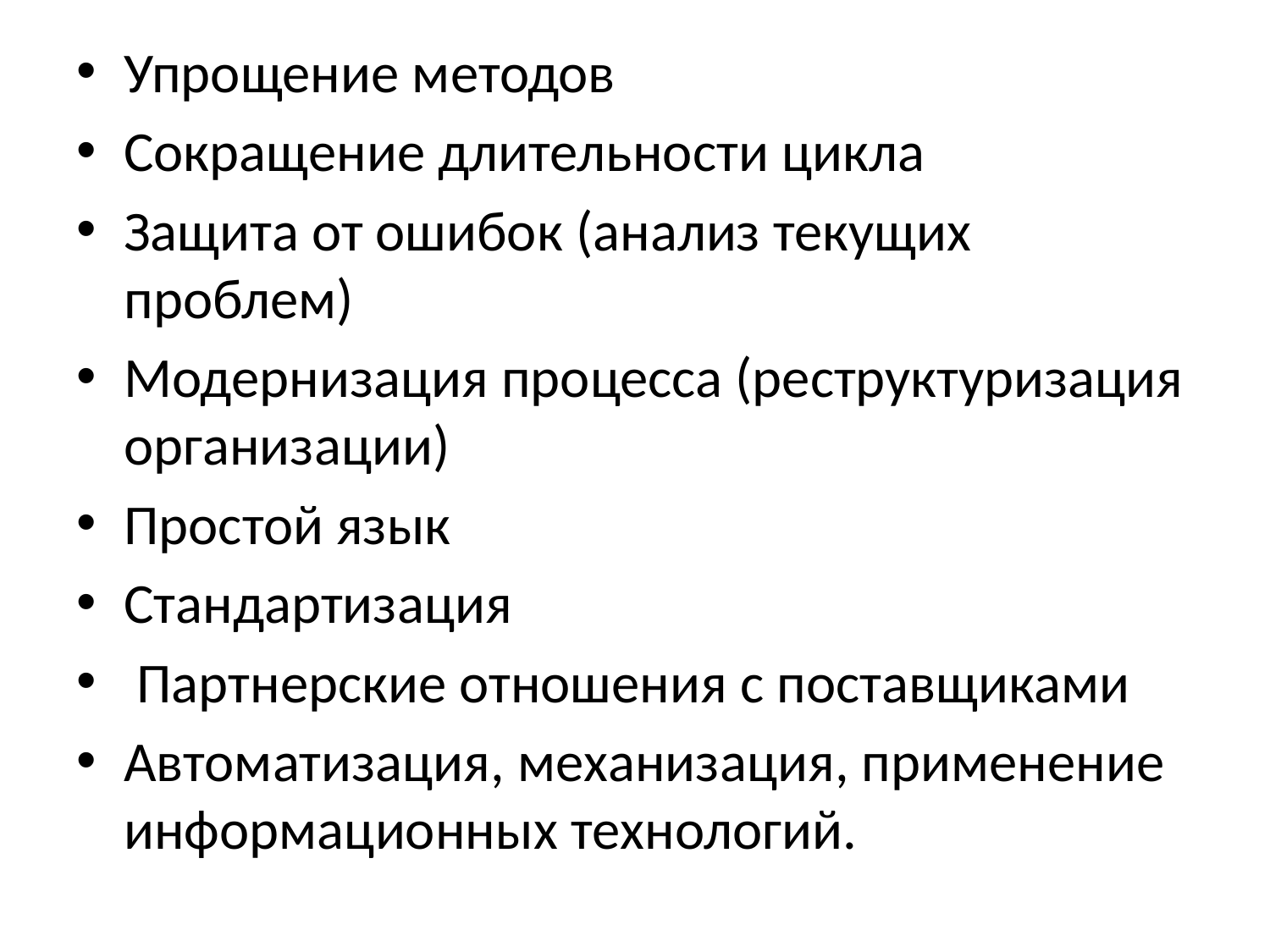

Упрощение методов
Сокращение длительности цикла
Защита от ошибок (анализ текущих проблем)
Модернизация процесса (реструктуризация организации)
Простой язык
Стандартизация
 Партнерские отношения с поставщиками
Автоматизация, механизация, применение информационных технологий.